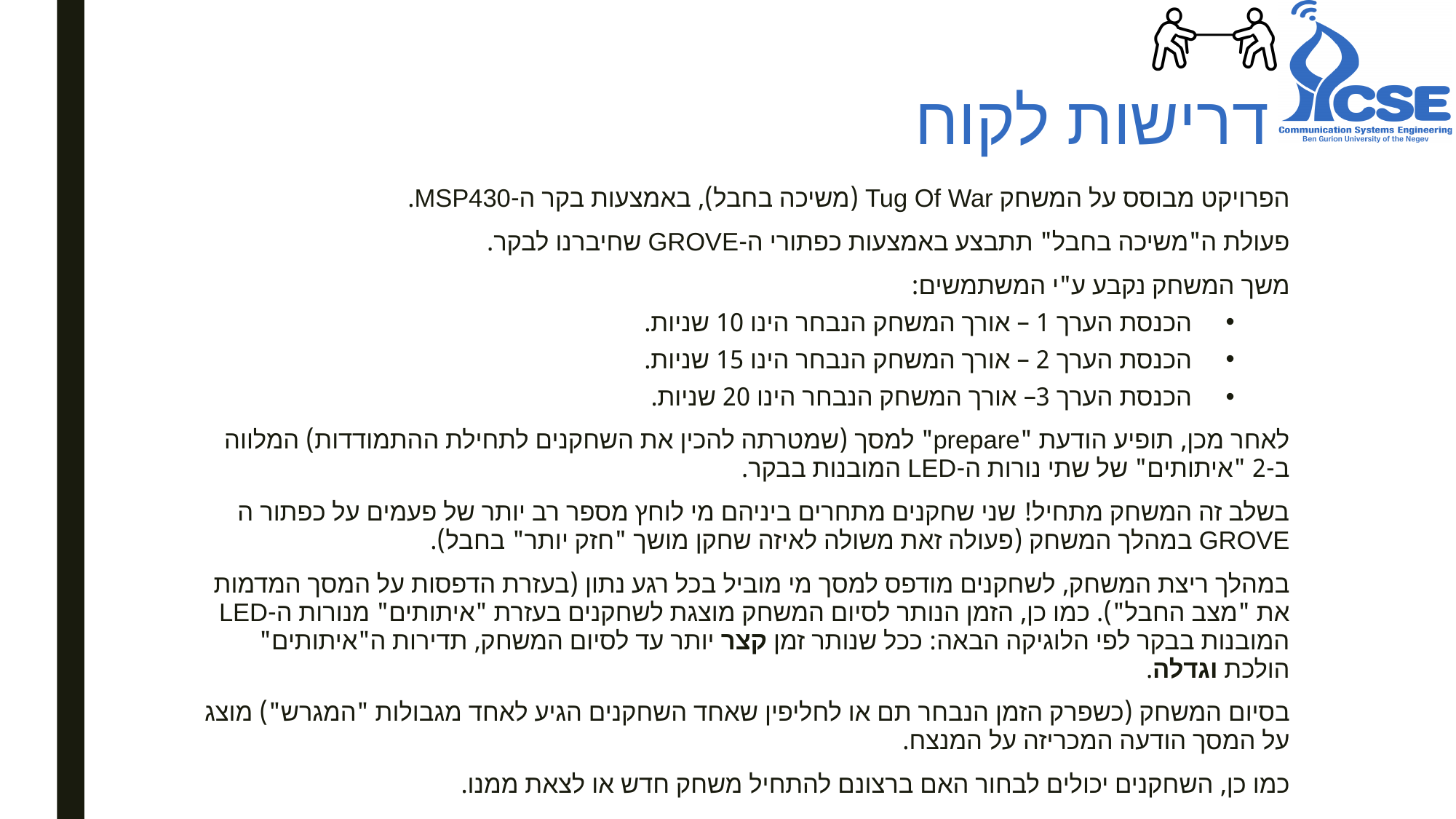

# דרישות לקוח
הפרויקט מבוסס על המשחק Tug Of War (משיכה בחבל), באמצעות בקר ה-MSP430.
פעולת ה"משיכה בחבל" תתבצע באמצעות כפתורי ה-GROVE שחיברנו לבקר.
משך המשחק נקבע ע"י המשתמשים:
הכנסת הערך 1 – אורך המשחק הנבחר הינו 10 שניות.
הכנסת הערך 2 – אורך המשחק הנבחר הינו 15 שניות.
הכנסת הערך 3– אורך המשחק הנבחר הינו 20 שניות.
לאחר מכן, תופיע הודעת "prepare" למסך (שמטרתה להכין את השחקנים לתחילת ההתמודדות) המלווה ב-2 "איתותים" של שתי נורות ה-LED המובנות בבקר.
בשלב זה המשחק מתחיל! שני שחקנים מתחרים ביניהם מי לוחץ מספר רב יותר של פעמים על כפתור ה GROVE במהלך המשחק (פעולה זאת משולה לאיזה שחקן מושך "חזק יותר" בחבל).
במהלך ריצת המשחק, לשחקנים מודפס למסך מי מוביל בכל רגע נתון (בעזרת הדפסות על המסך המדמות את "מצב החבל"). כמו כן, הזמן הנותר לסיום המשחק מוצגת לשחקנים בעזרת "איתותים" מנורות ה-LED המובנות בבקר לפי הלוגיקה הבאה: ככל שנותר זמן קצר יותר עד לסיום המשחק, תדירות ה"איתותים" הולכת וגדלה.
בסיום המשחק (כשפרק הזמן הנבחר תם או לחליפין שאחד השחקנים הגיע לאחד מגבולות "המגרש") מוצג על המסך הודעה המכריזה על המנצח.
כמו כן, השחקנים יכולים לבחור האם ברצונם להתחיל משחק חדש או לצאת ממנו.